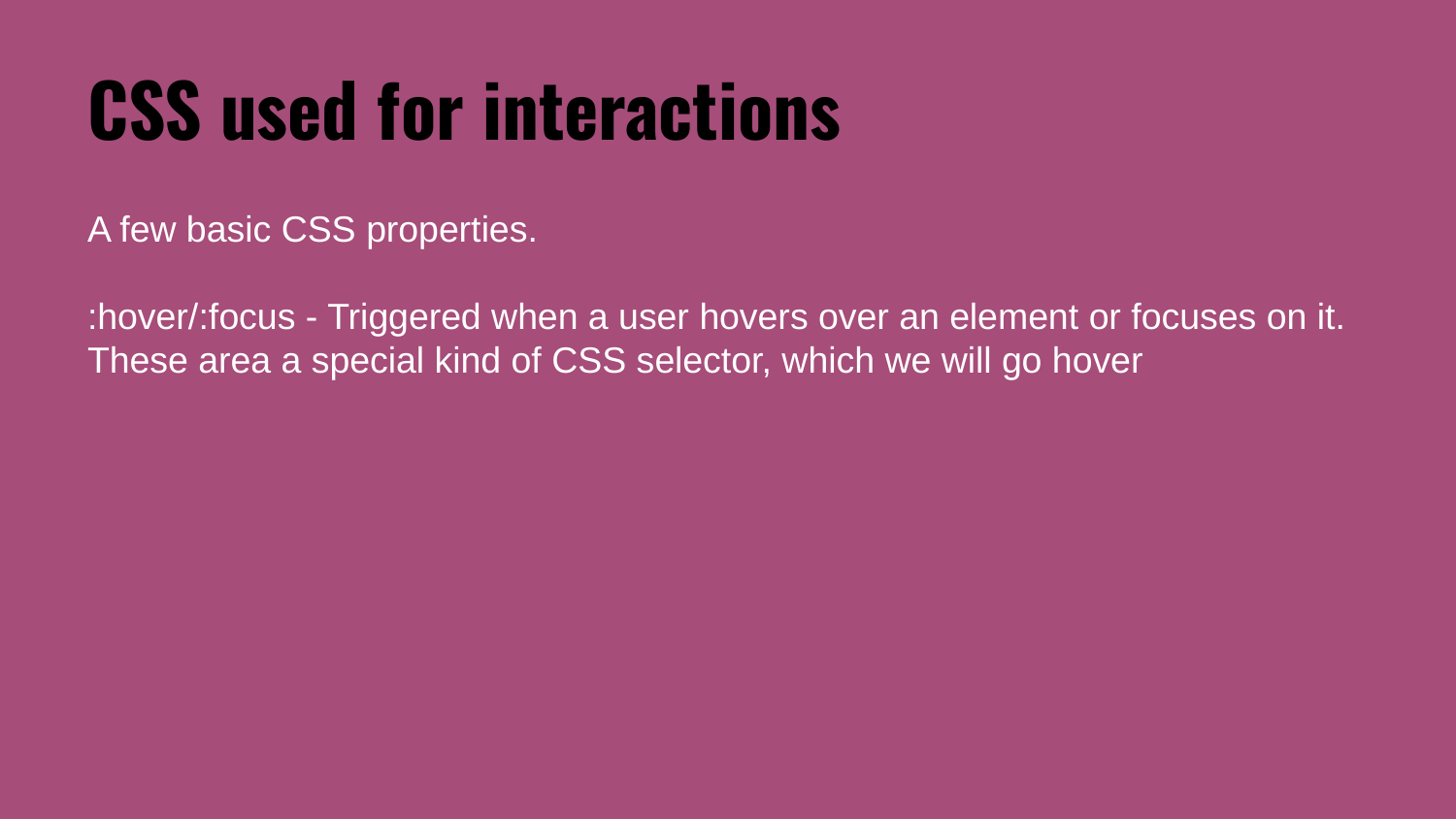

# CSS used for interactions
A few basic CSS properties.

:hover/:focus - Triggered when a user hovers over an element or focuses on it. These area a special kind of CSS selector, which we will go hover